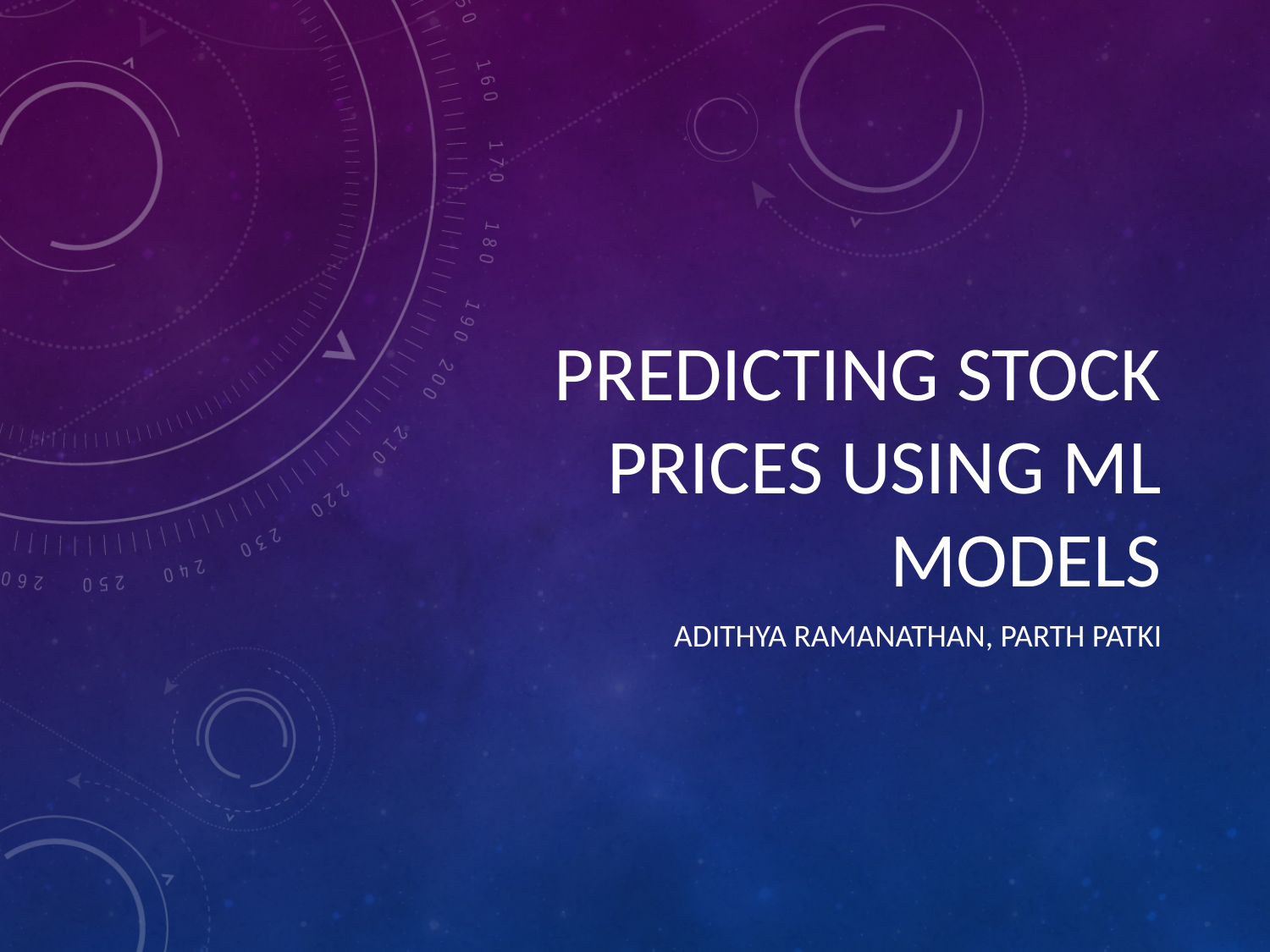

# Predicting Stock Prices Using ML Models
Adithya Ramanathan, Parth Patki